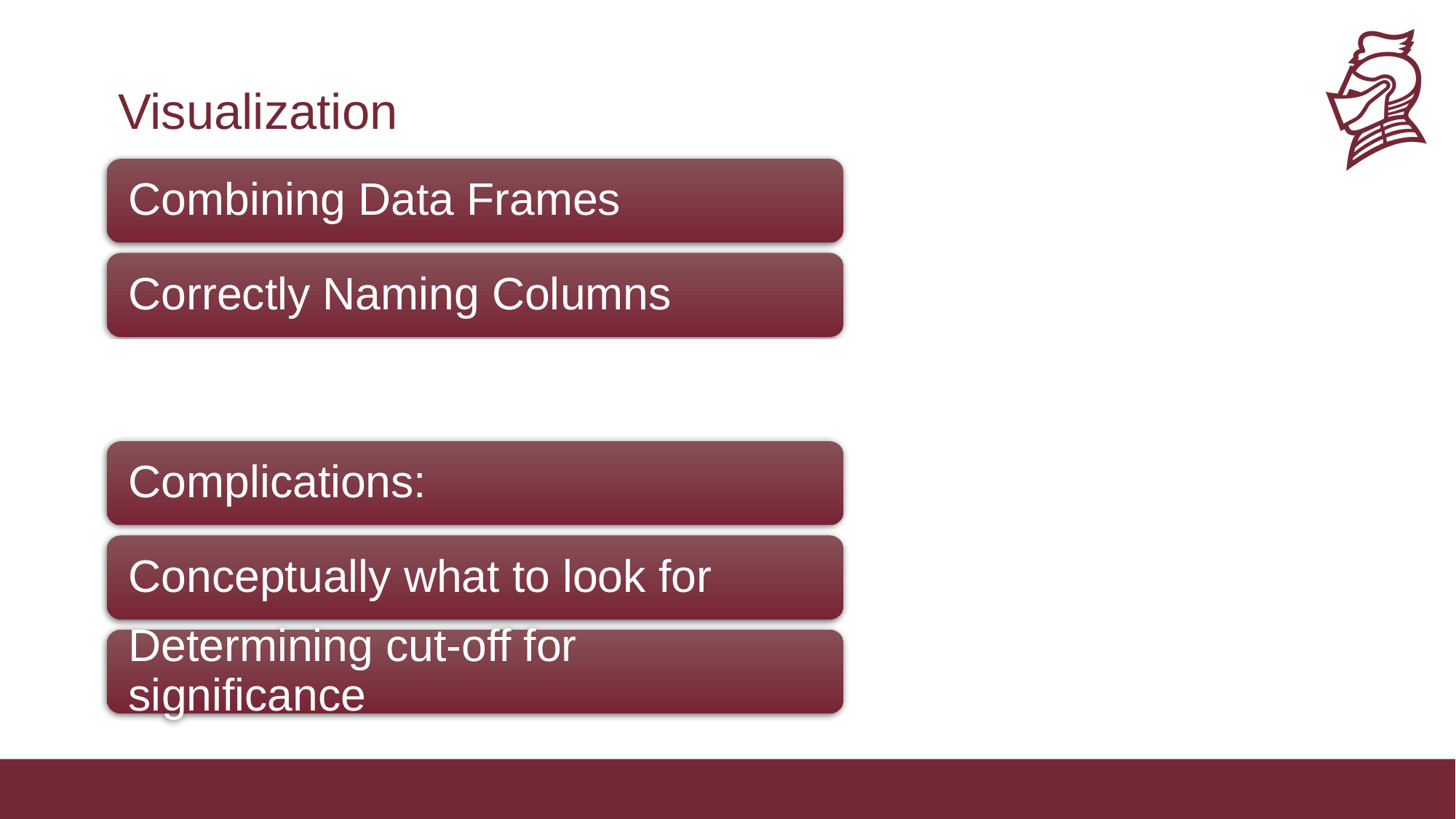

# Visualization
Combining Data Frames
Correctly Naming Columns

Complications:
Conceptually what to look for
Determining cut-off for significance